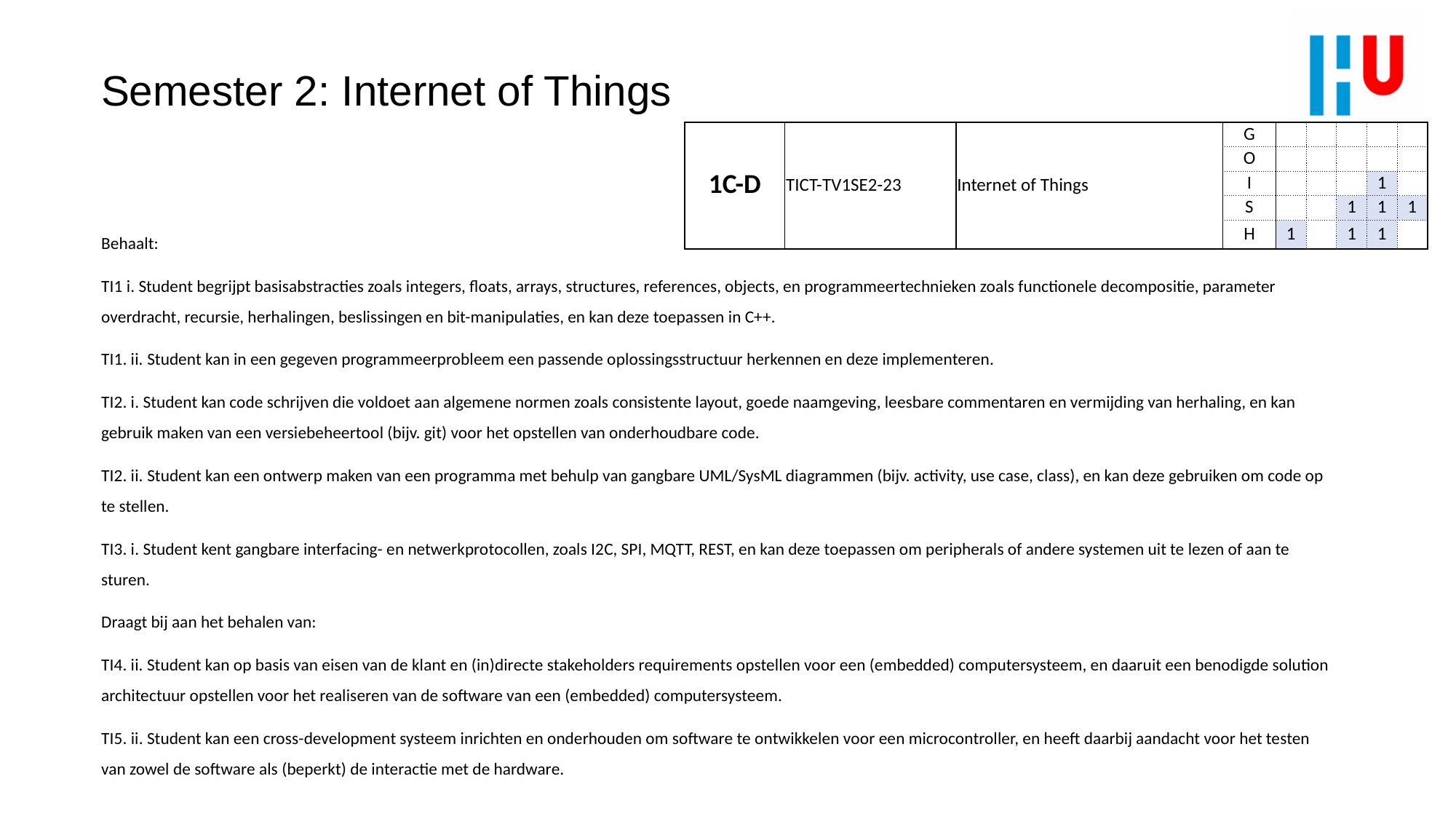

# Semester 2: Internet of Things
| 1C-D | TICT-TV1SE2-23 | Internet of Things | G |  |  |  |  |  |
| --- | --- | --- | --- | --- | --- | --- | --- | --- |
|  |  |  | O |  |  |  |  |  |
|  |  |  | I |  |  |  | 1 |  |
|  |  |  | S |  |  | 1 | 1 | 1 |
|  |  |  | H | 1 |  | 1 | 1 |  |
Behaalt:
TI1 i. Student begrijpt basisabstracties zoals integers, floats, arrays, structures, references, objects, en programmeertechnieken zoals functionele decompositie, parameter overdracht, recursie, herhalingen, beslissingen en bit-manipulaties, en kan deze toepassen in C++.
TI1. ii. Student kan in een gegeven programmeerprobleem een passende oplossingsstructuur herkennen en deze implementeren.
TI2. i. Student kan code schrijven die voldoet aan algemene normen zoals consistente layout, goede naamgeving, leesbare commentaren en vermijding van herhaling, en kan gebruik maken van een versiebeheertool (bijv. git) voor het opstellen van onderhoudbare code.
TI2. ii. Student kan een ontwerp maken van een programma met behulp van gangbare UML/SysML diagrammen (bijv. activity, use case, class), en kan deze gebruiken om code op te stellen.
TI3. i. Student kent gangbare interfacing- en netwerkprotocollen, zoals I2C, SPI, MQTT, REST, en kan deze toepassen om peripherals of andere systemen uit te lezen of aan te sturen.
Draagt bij aan het behalen van:
TI4. ii. Student kan op basis van eisen van de klant en (in)directe stakeholders requirements opstellen voor een (embedded) computersysteem, en daaruit een benodigde solution architectuur opstellen voor het realiseren van de software van een (embedded) computersysteem.
TI5. ii. Student kan een cross-development systeem inrichten en onderhouden om software te ontwikkelen voor een microcontroller, en heeft daarbij aandacht voor het testen van zowel de software als (beperkt) de interactie met de hardware.